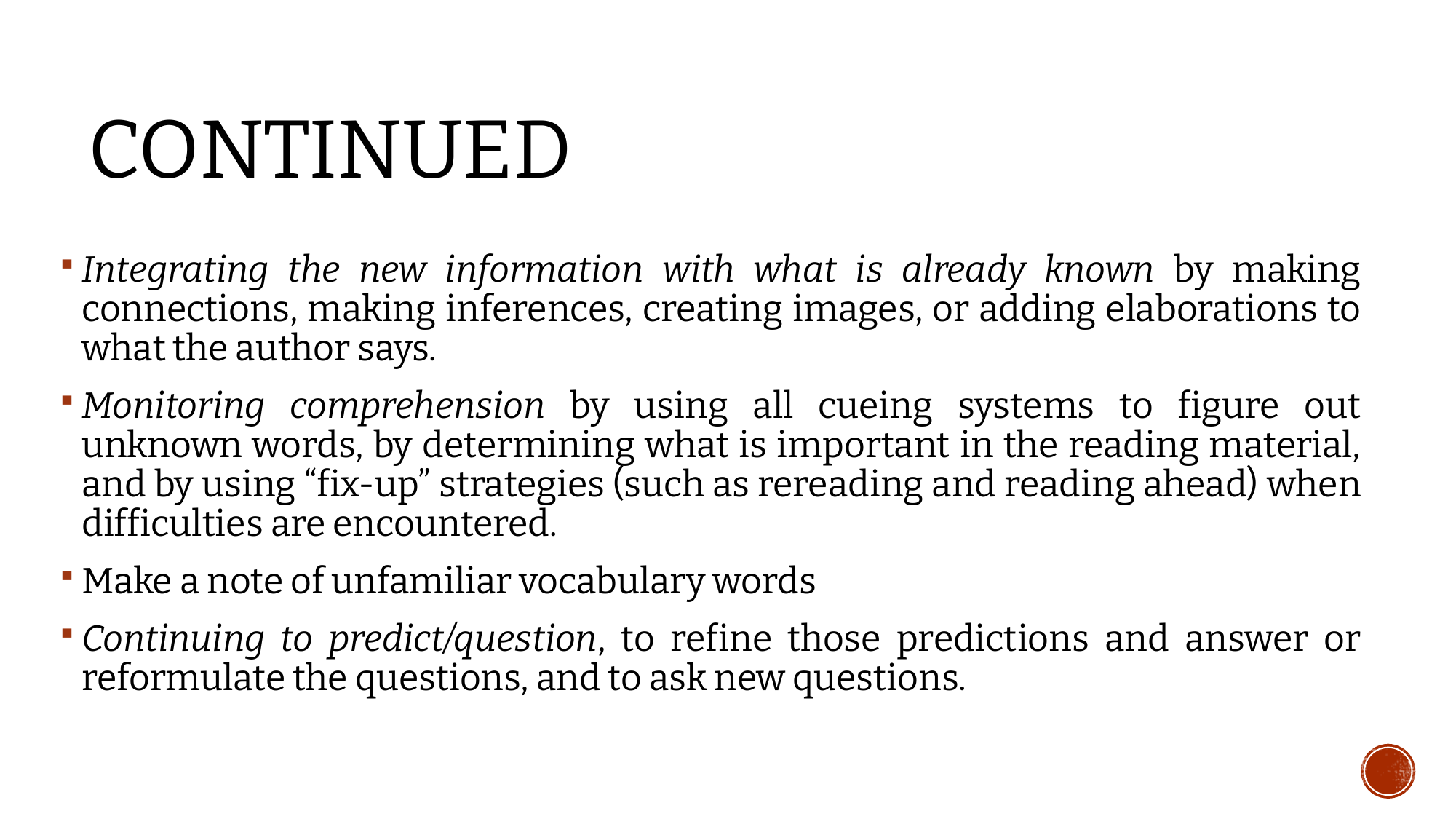

# Continued
Integrating the new information with what is already known by making connections, making inferences, creating images, or adding elaborations to what the author says.
Monitoring comprehension by using all cueing systems to figure out unknown words, by determining what is important in the reading material, and by using “fix-up” strategies (such as rereading and reading ahead) when difficulties are encountered.
Make a note of unfamiliar vocabulary words
Continuing to predict/question, to refine those predictions and answer or reformulate the questions, and to ask new questions.